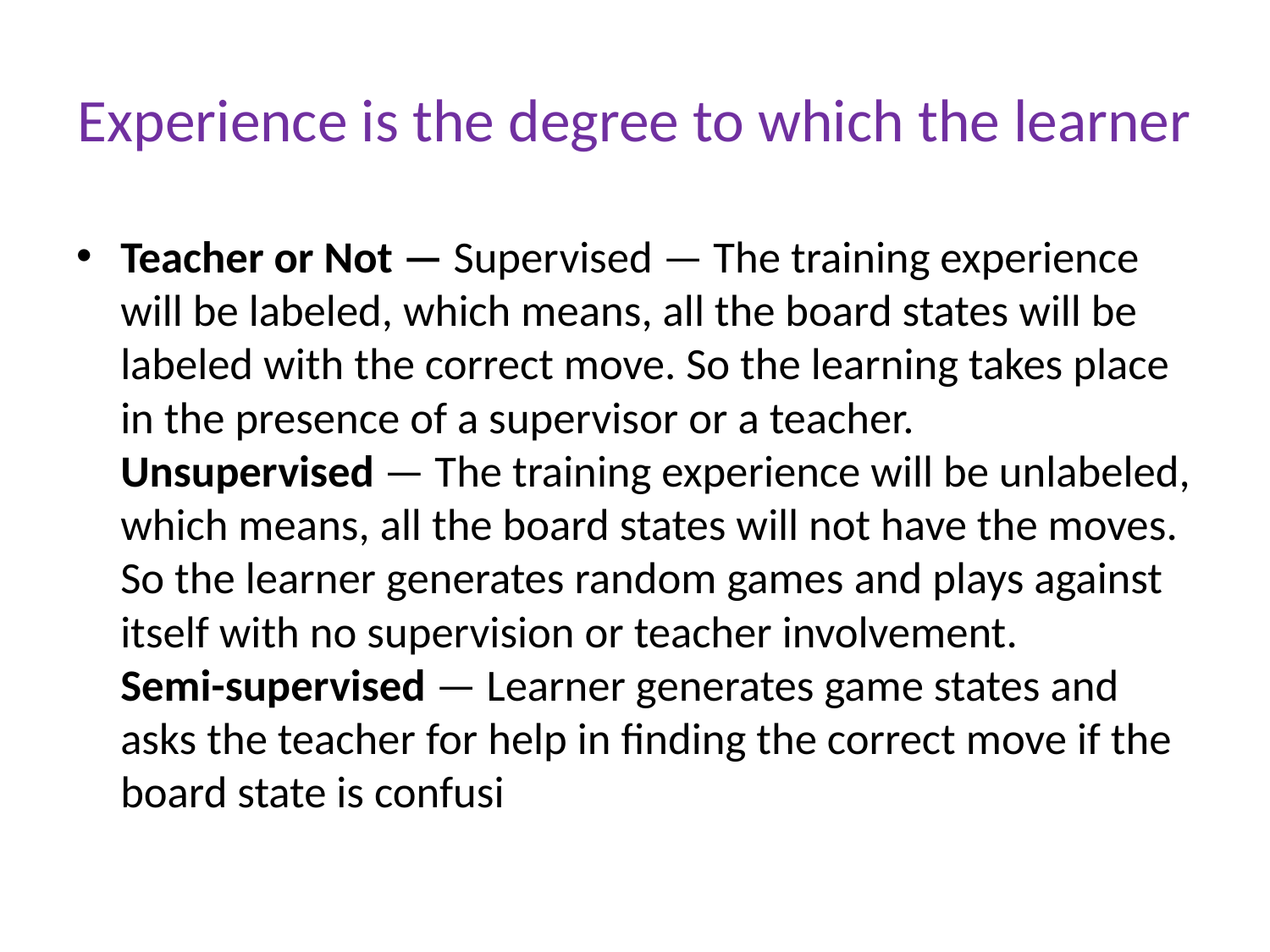

# Experience is the degree to which the learner
Teacher or Not — Supervised — The training experience will be labeled, which means, all the board states will be labeled with the correct move. So the learning takes place in the presence of a supervisor or a teacher.
Unsupervised — The training experience will be unlabeled, which means, all the board states will not have the moves. So the learner generates random games and plays against itself with no supervision or teacher involvement.
Semi-supervised — Learner generates game states and asks the teacher for help in finding the correct move if the board state is confusi